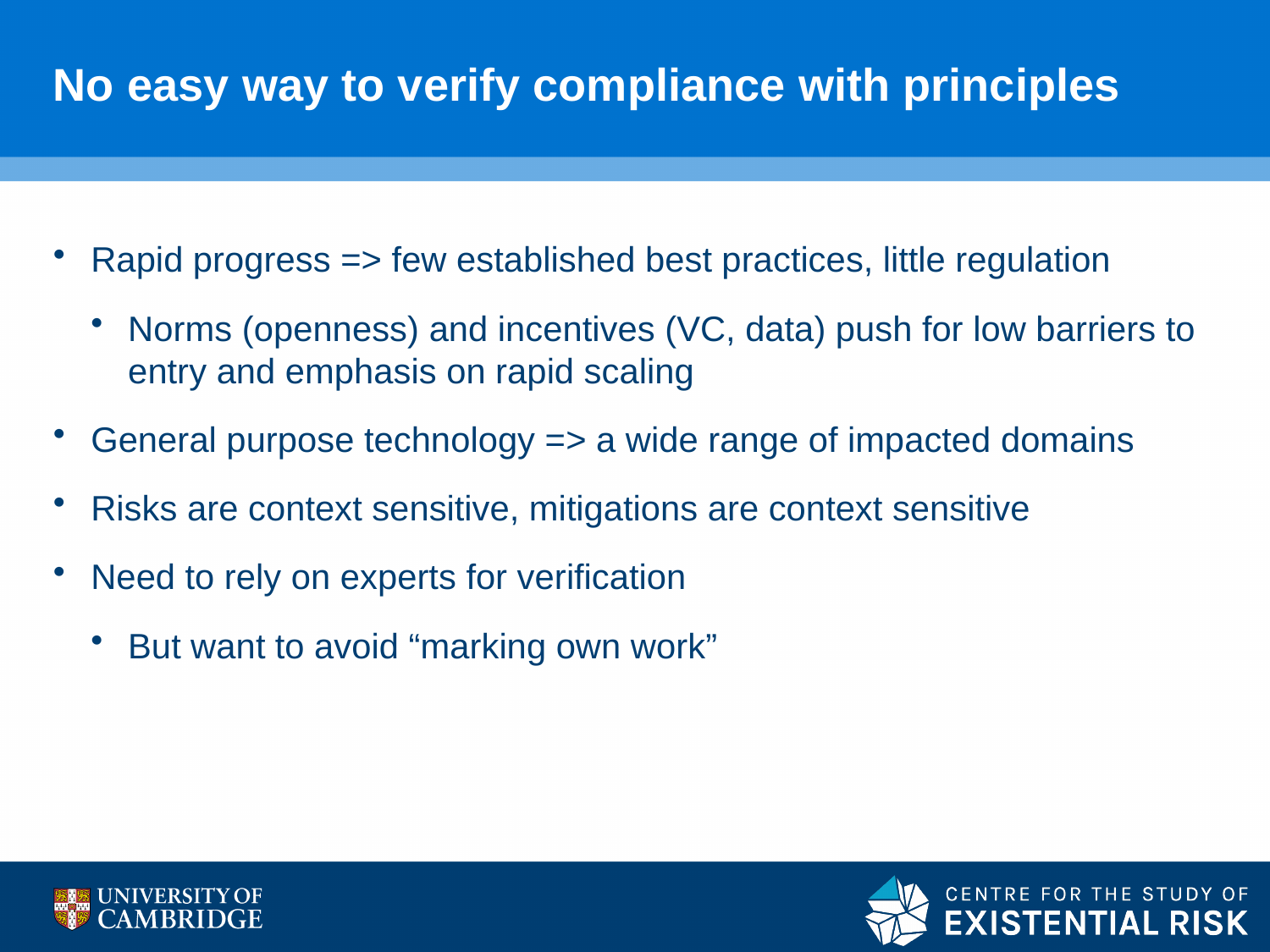

# No easy way to verify compliance with principles
Rapid progress => few established best practices, little regulation
Norms (openness) and incentives (VC, data) push for low barriers to entry and emphasis on rapid scaling
General purpose technology => a wide range of impacted domains
Risks are context sensitive, mitigations are context sensitive
Need to rely on experts for verification
But want to avoid “marking own work”